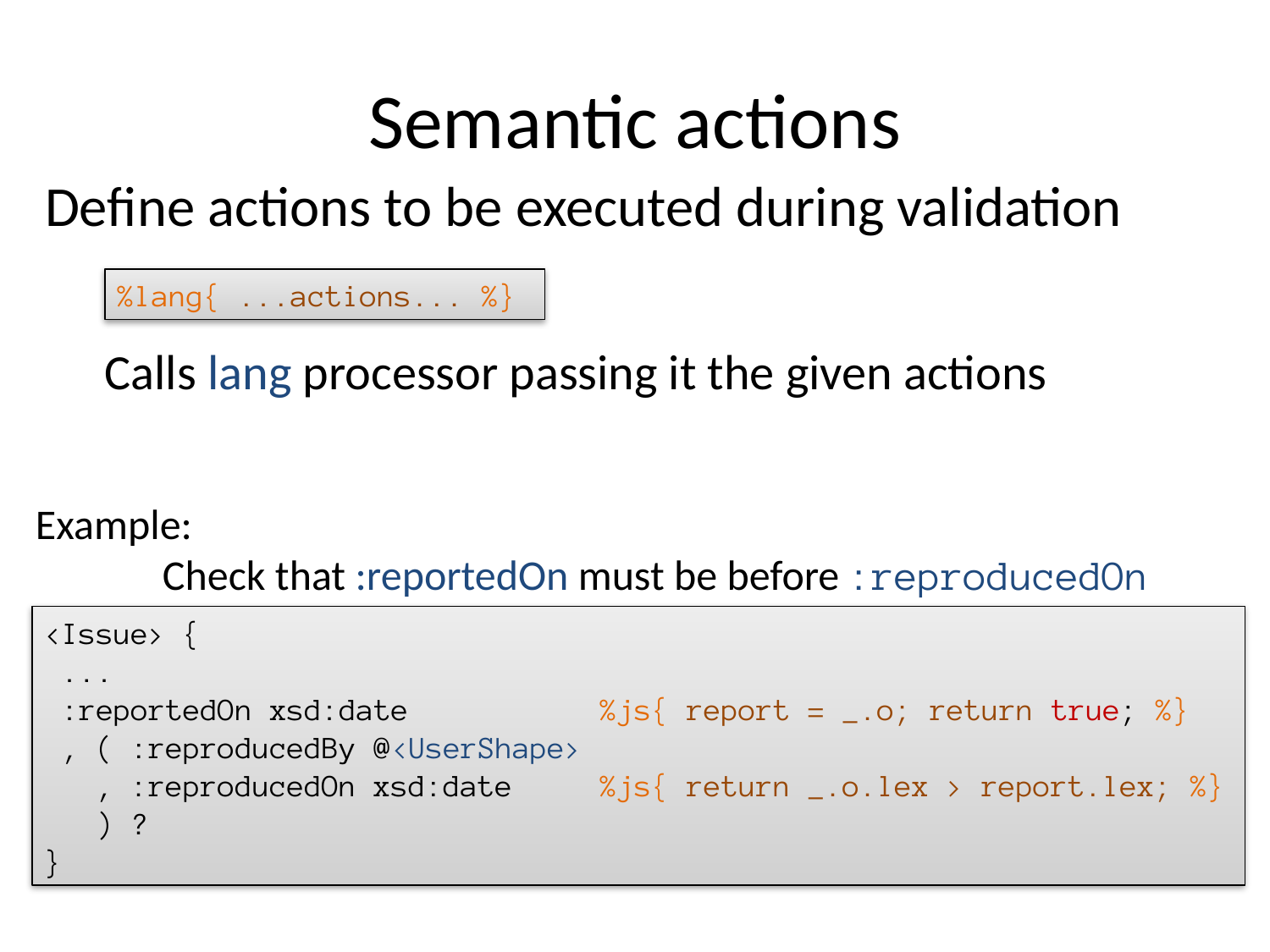

# Semantic actions
Define actions to be executed during validation

%lang{ ...actions... %}
Calls lang processor passing it the given actions
Example:
	Check that :reportedOn must be before :reproducedOn
<Issue> {
 ...
 :reportedOn xsd:date           %js{ report = _.o; return true; %}
 , ( :reproducedBy @<UserShape>
   , :reproducedOn xsd:date     %js{ return _.o.lex > report.lex; %}
   ) ?
}